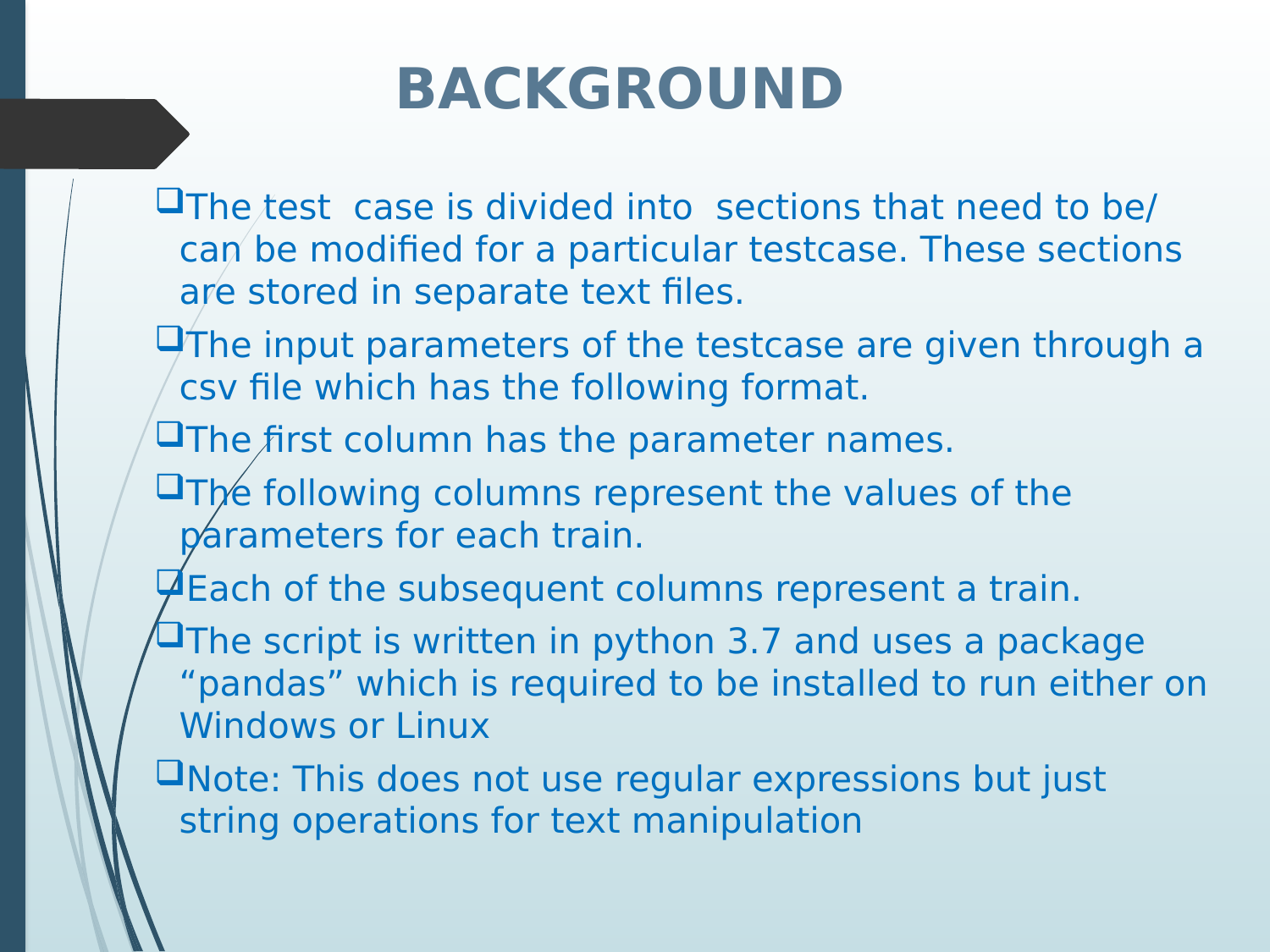

BACKGROUND

The test  case is divided into  sections that need to be/ can be modified for a particular testcase. These sections are stored in separate text files.
The input parameters of the testcase are given through a csv file which has the following format.
The first column has the parameter names.
The following columns represent the values of the parameters for each train.
Each of the subsequent columns represent a train.
The script is written in python 3.7 and uses a package “pandas” which is required to be installed to run either on Windows or Linux
Note: This does not use regular expressions but just string operations for text manipulation